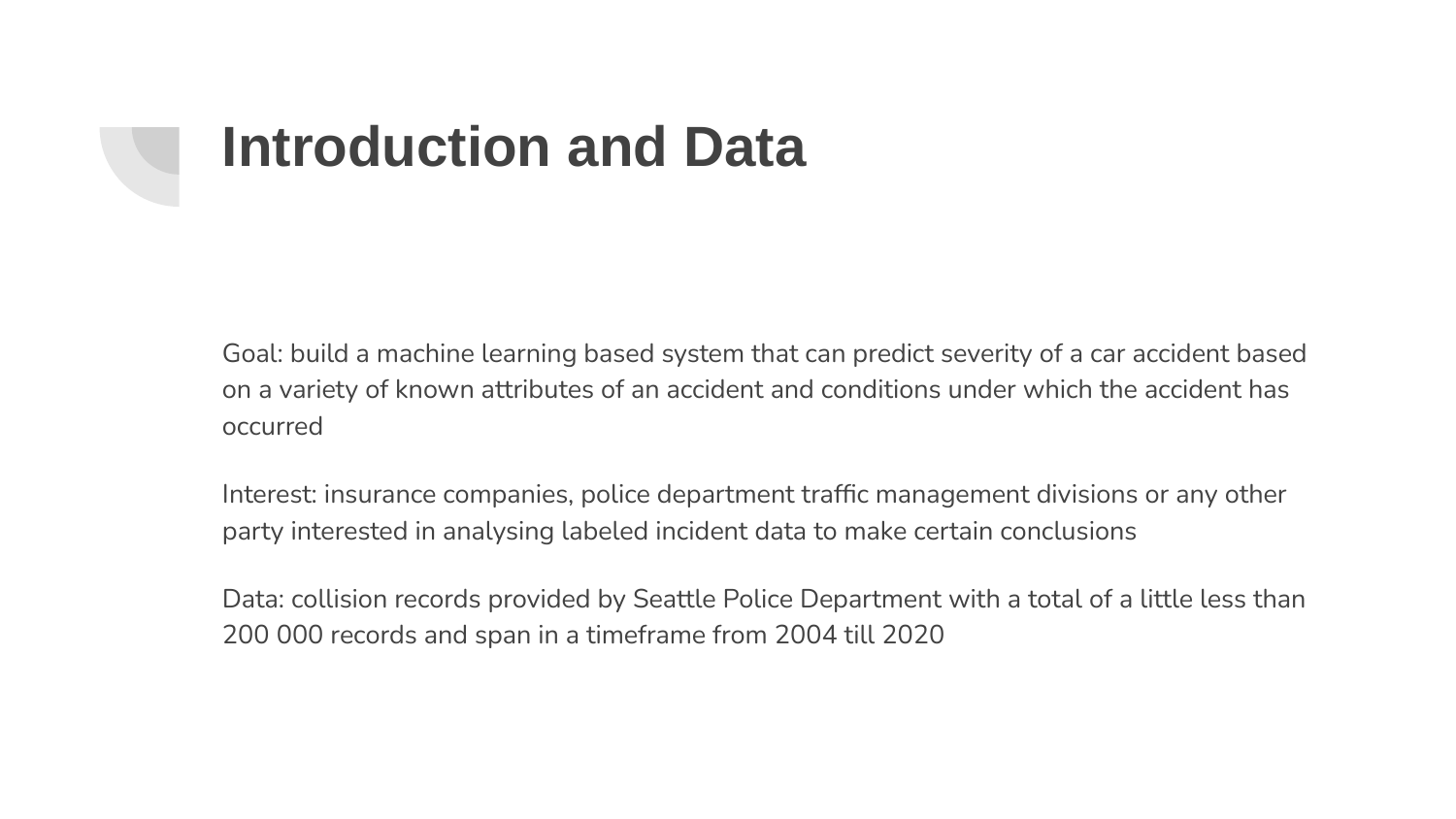

# Introduction and Data
Goal: build a machine learning based system that can predict severity of a car accident based on a variety of known attributes of an accident and conditions under which the accident has occurred
Interest: insurance companies, police department traffic management divisions or any other party interested in analysing labeled incident data to make certain conclusions
Data: collision records provided by Seattle Police Department with a total of a little less than 200 000 records and span in a timeframe from 2004 till 2020